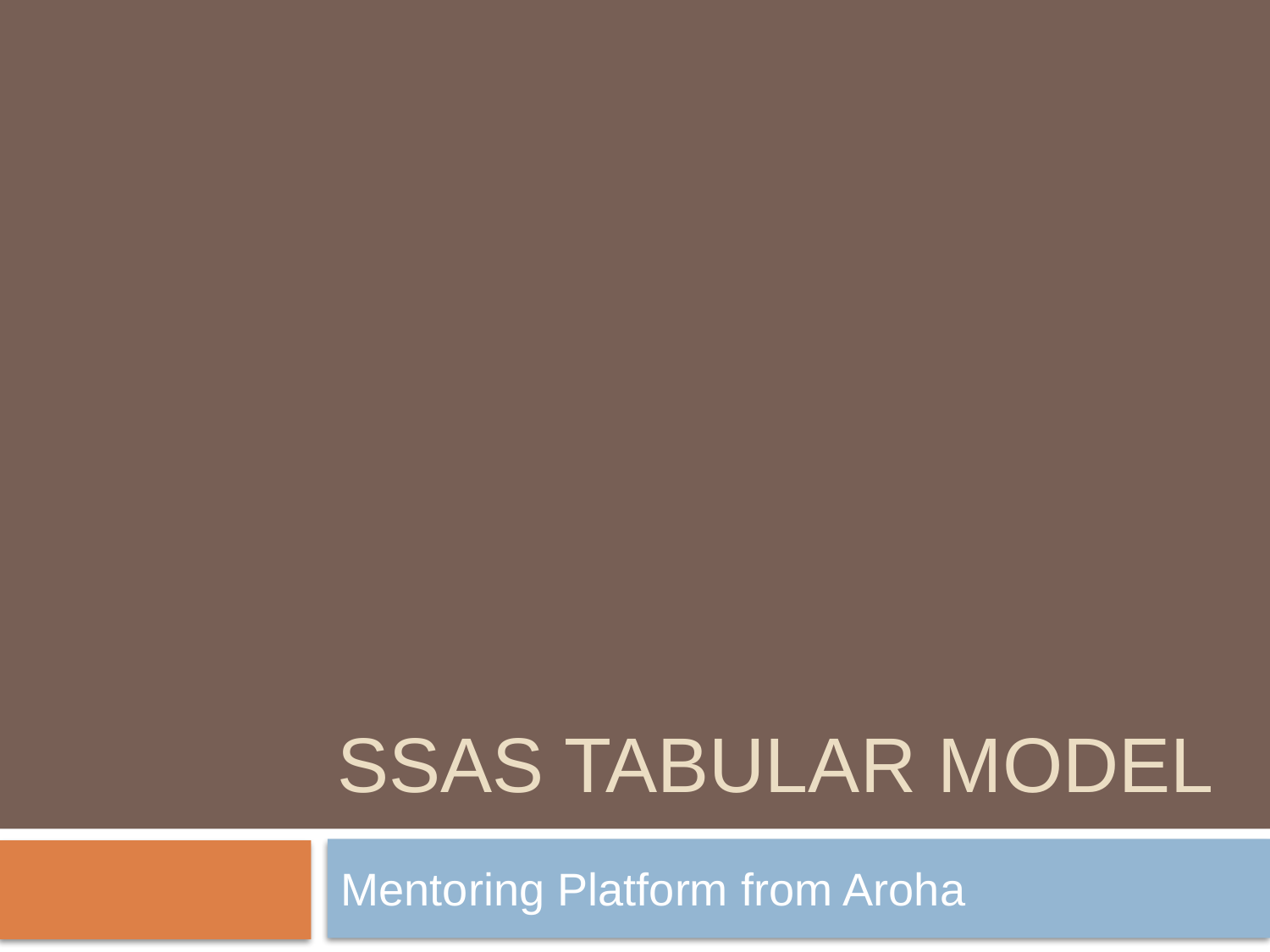

# SSAS Tabular model
Mentoring Platform from Aroha